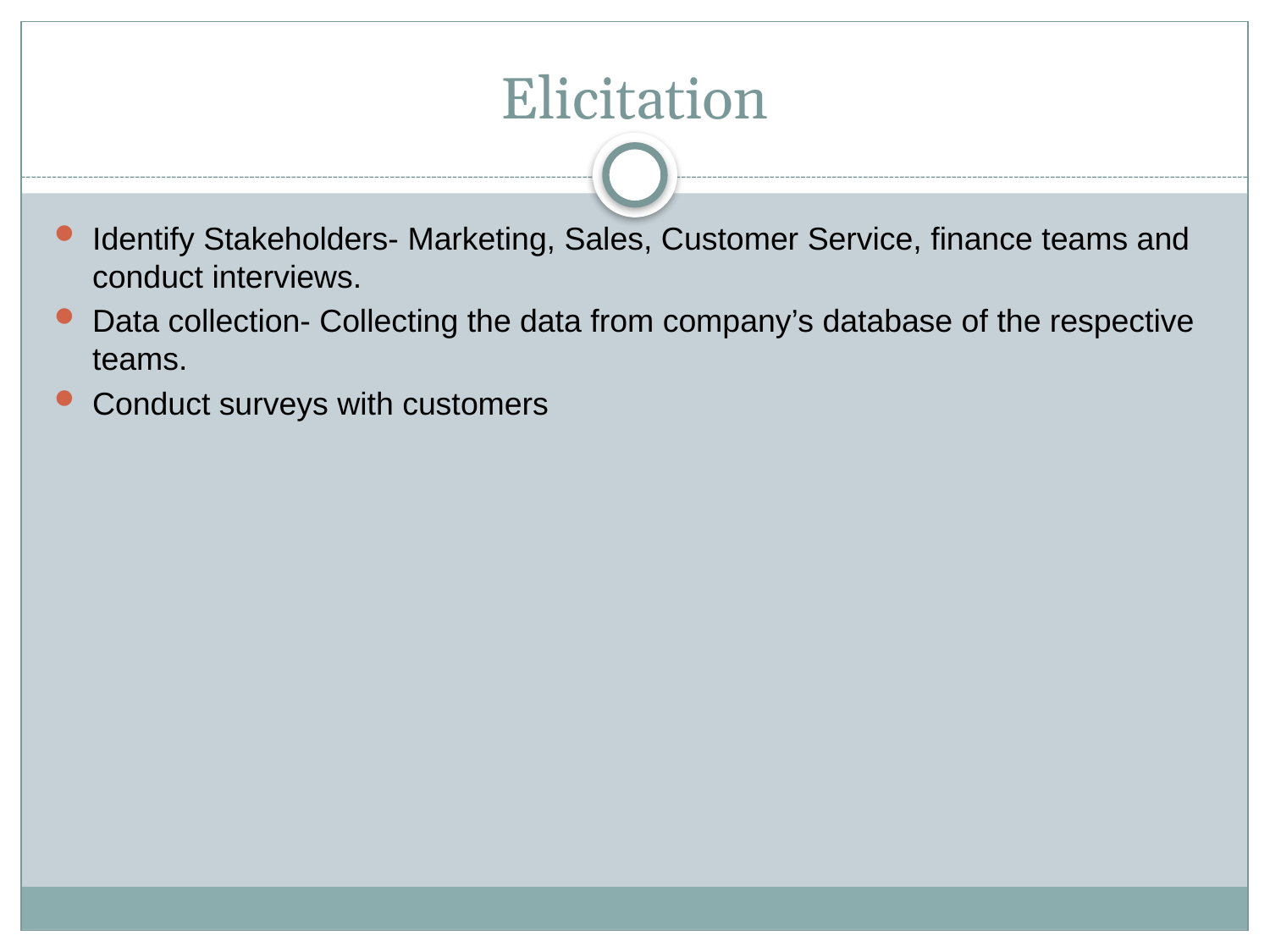

# Elicitation
Identify Stakeholders- Marketing, Sales, Customer Service, finance teams and conduct interviews.
Data collection- Collecting the data from company’s database of the respective teams.
Conduct surveys with customers